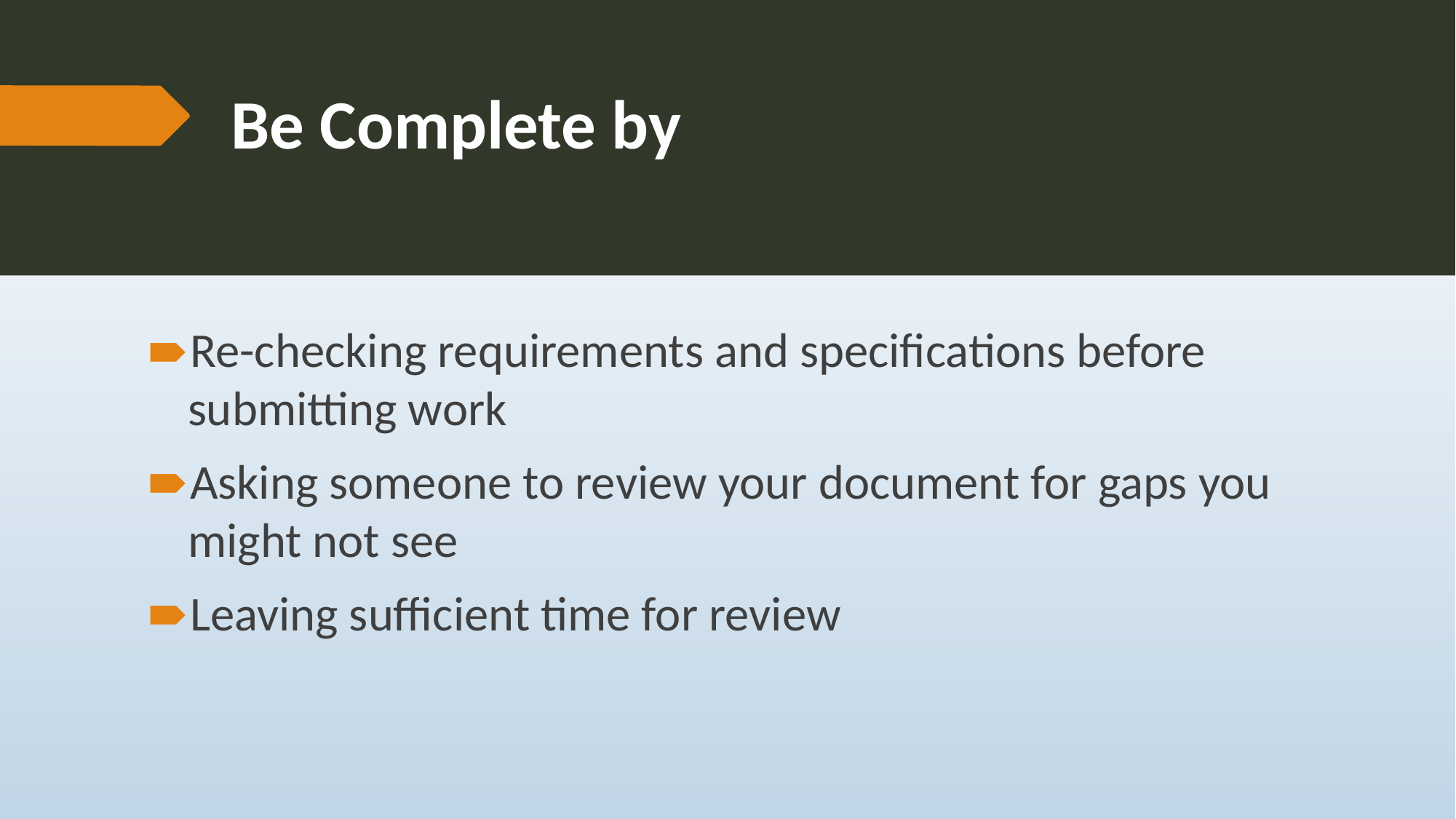

# Be Complete by

Re-checking requirements and specifications before submitting work
Asking someone to review your document for gaps you might not see
Leaving sufficient time for review